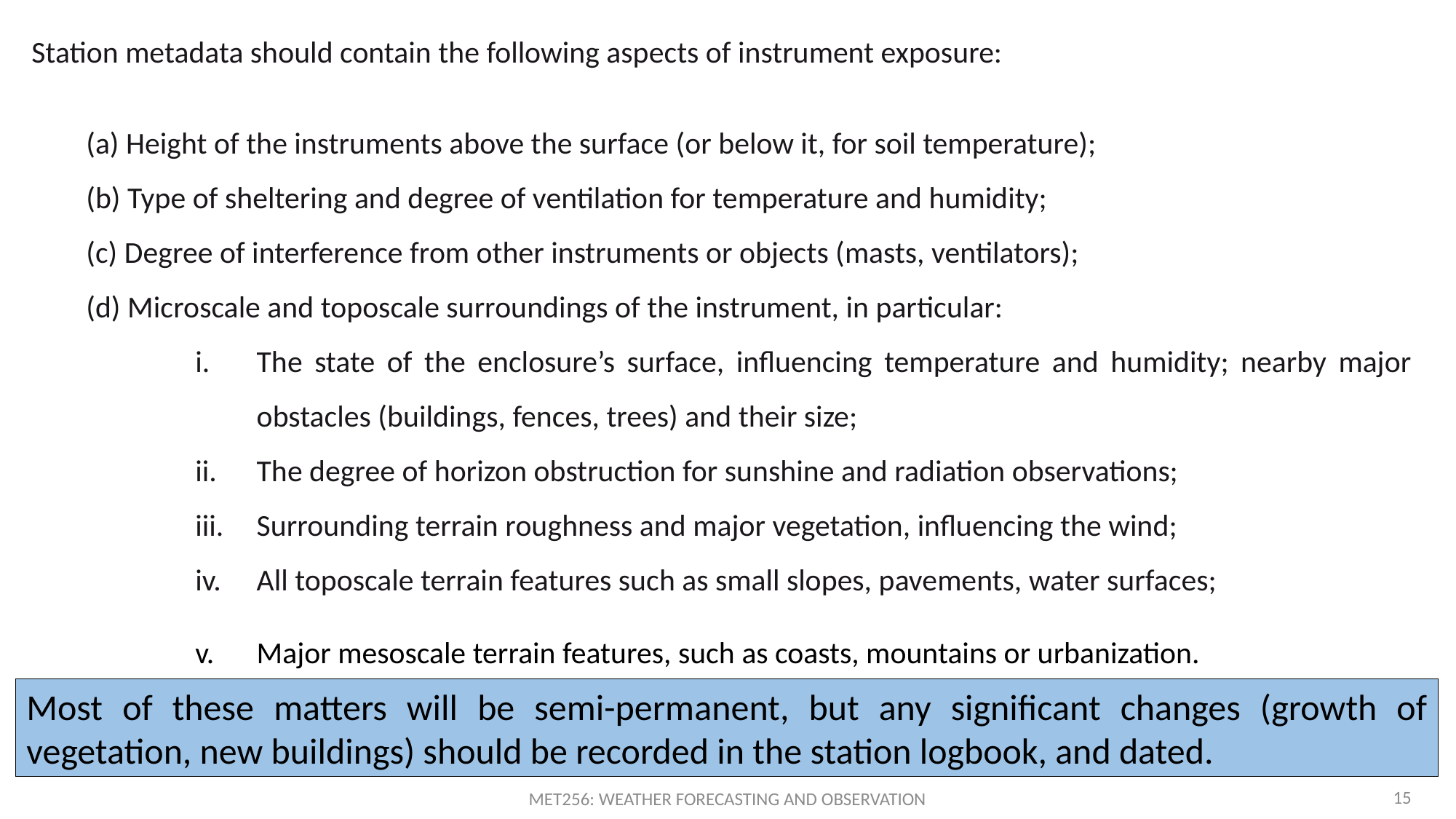

Station metadata should contain the following aspects of instrument exposure:

(a) Height of the instruments above the surface (or below it, for soil temperature);
(b) Type of sheltering and degree of ventilation for temperature and humidity;
(c) Degree of interference from other instruments or objects (masts, ventilators);
(d) Microscale and toposcale surroundings of the instrument, in particular:
The state of the enclosure’s surface, influencing temperature and humidity; nearby major obstacles (buildings, fences, trees) and their size;
The degree of horizon obstruction for sunshine and radiation observations;
Surrounding terrain roughness and major vegetation, influencing the wind;
All toposcale terrain features such as small slopes, pavements, water surfaces;
Major mesoscale terrain features, such as coasts, mountains or urbanization.
Most of these matters will be semi-permanent, but any significant changes (growth of vegetation, new buildings) should be recorded in the station logbook, and dated.
15
MET256: WEATHER FORECASTING AND OBSERVATION